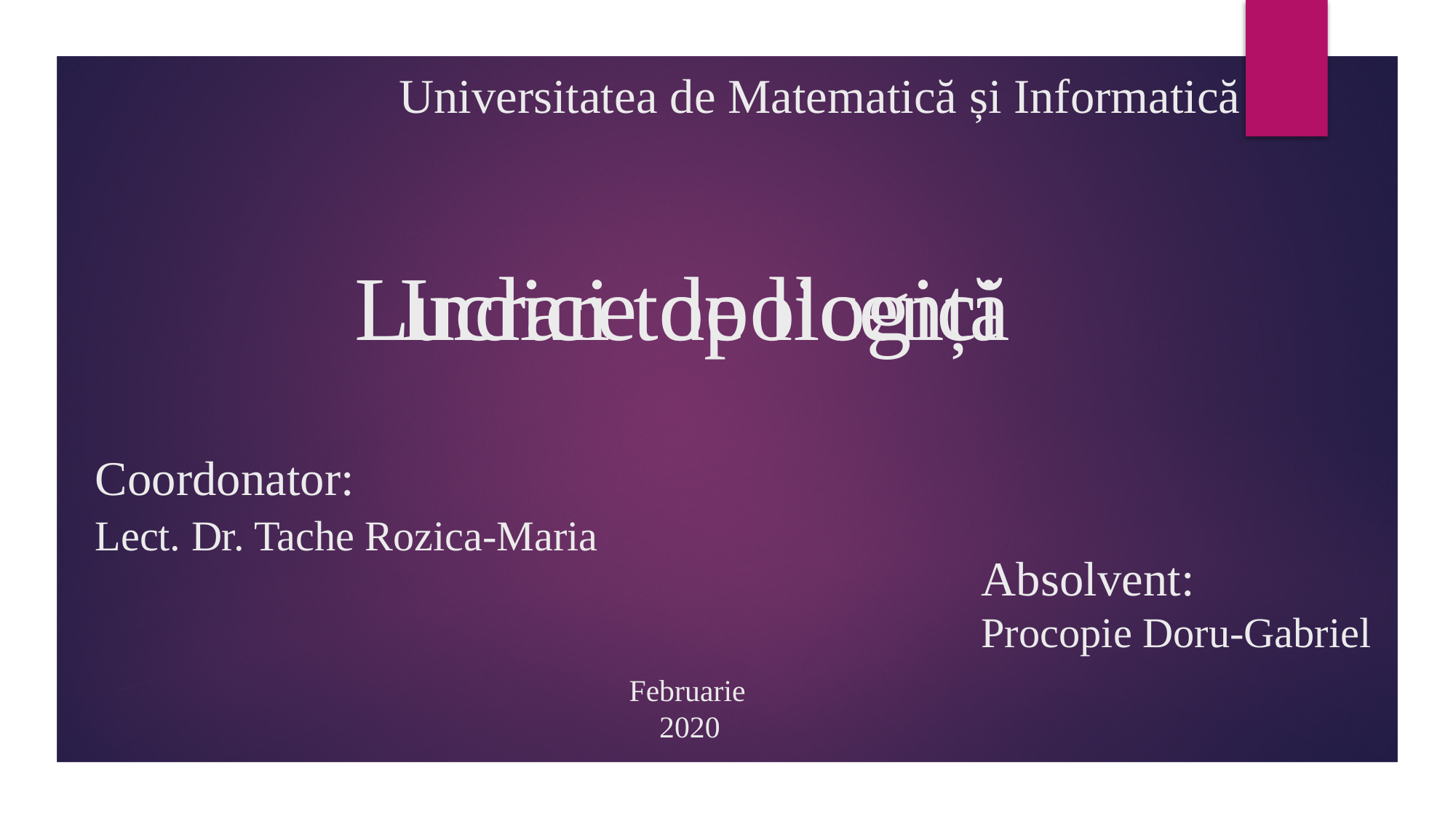

Universitatea de Matematică și Informatică
# Lucrare de licență
Indici topologici
Coordonator:
Lect. Dr. Tache Rozica-Maria
Absolvent:
Procopie Doru-Gabriel
Februarie
2020